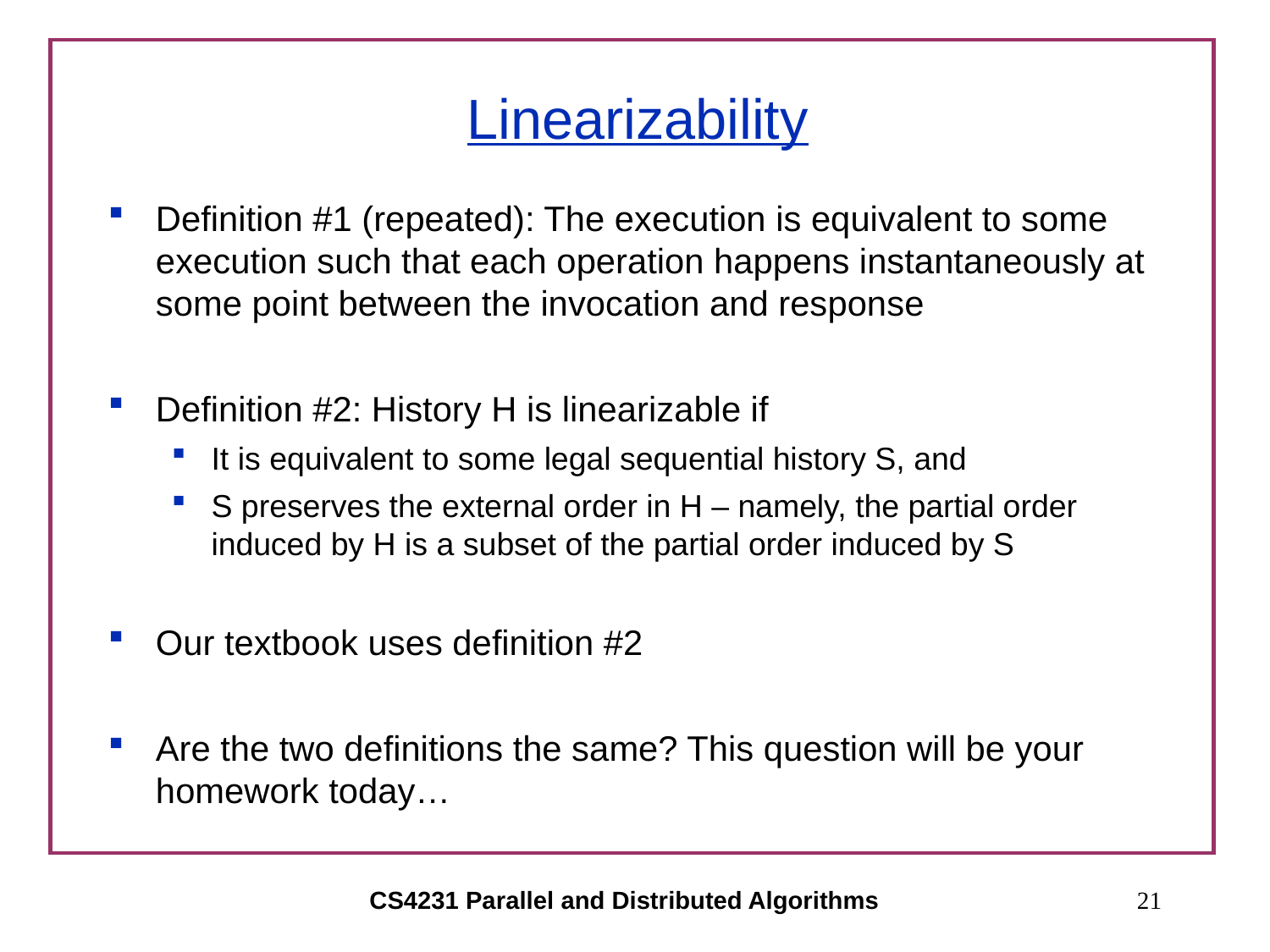

# Linearizability
Definition #1 (repeated): The execution is equivalent to some execution such that each operation happens instantaneously at some point between the invocation and response

Definition #2: History H is linearizable if
It is equivalent to some legal sequential history S, and
S preserves the external order in H – namely, the partial order induced by H is a subset of the partial order induced by S

Our textbook uses definition #2

Are the two definitions the same? This question will be your homework today…
CS4231 Parallel and Distributed Algorithms
21